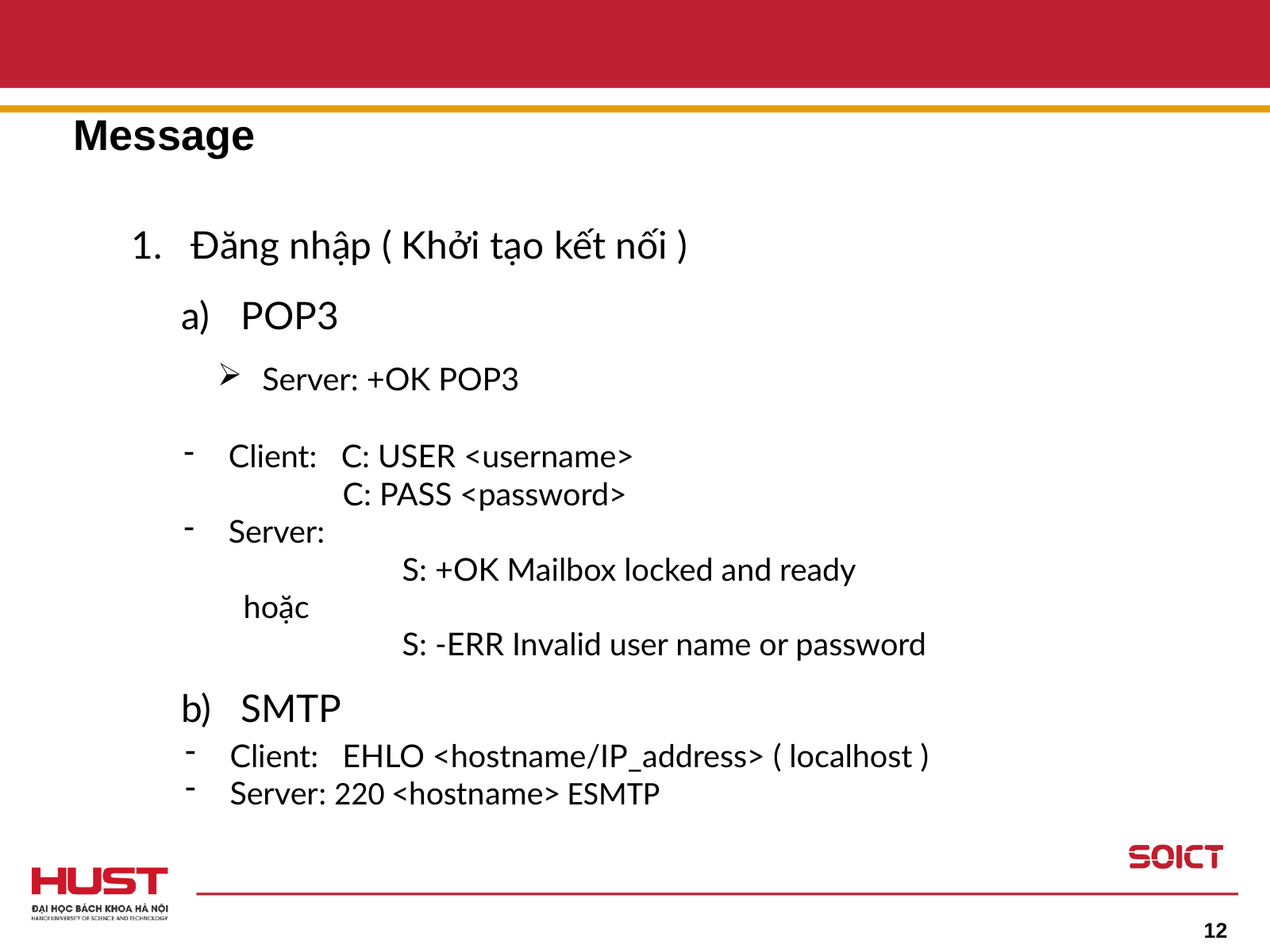

Message
Đăng nhập ( Khởi tạo kết nối )
POP3
Server: +OK POP3
Client:   C: USER <username>
     C: PASS <password>
Server:
	     S: +OK Mailbox locked and ready
hoặc
	     S: -ERR Invalid user name or password
SMTP
Client:   EHLO <hostname/IP_address> ( localhost )
Server: 220 <hostname> ESMTP

12